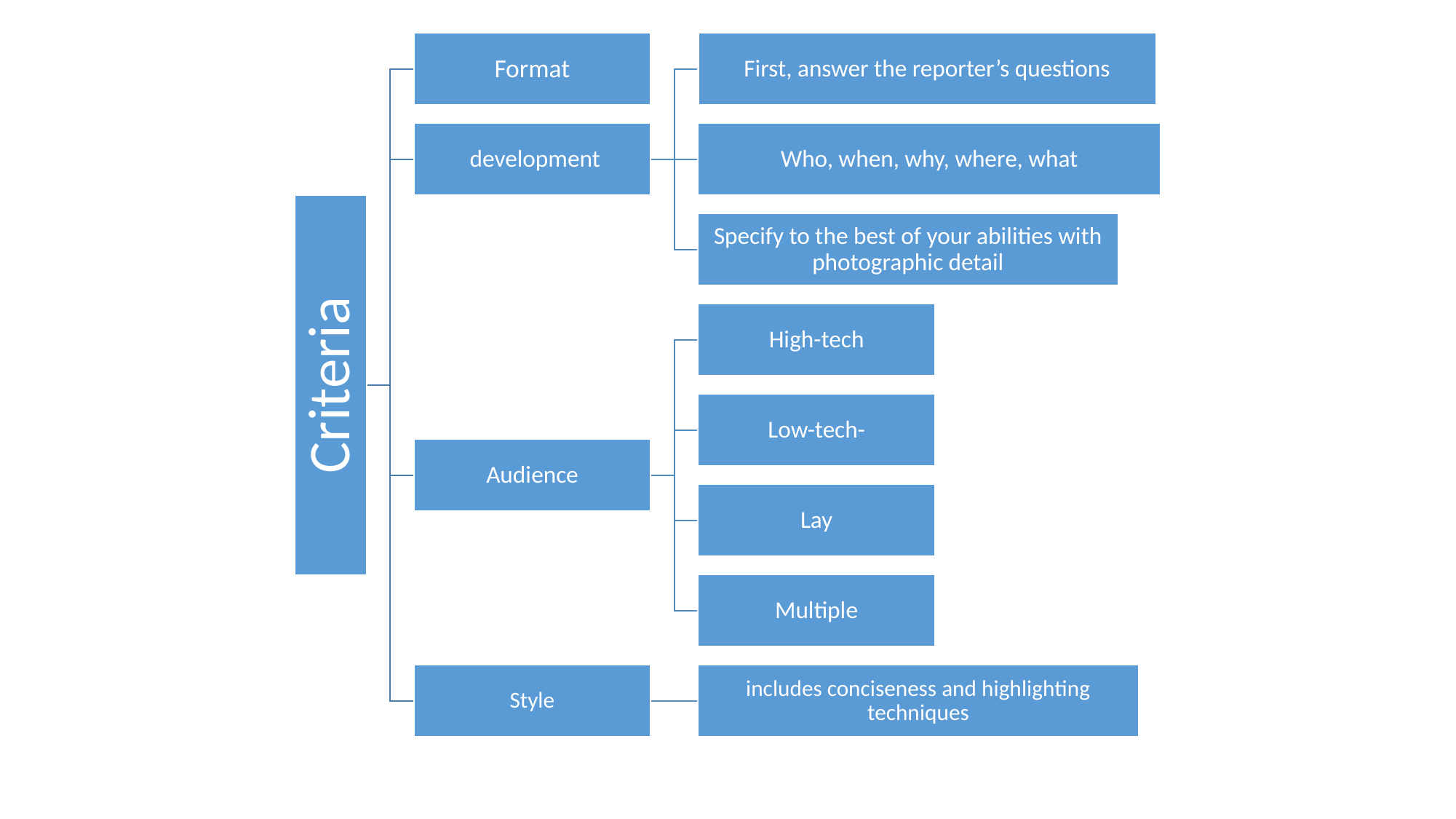

Criteria
Format
 development
First, answer the reporter’s questions
Who, when, why, where, what
Specify to the best of your abilities with photographic detail
Audience
High-tech
Low-tech-
Lay
Multiple
Style
includes conciseness and highlighting techniques
#